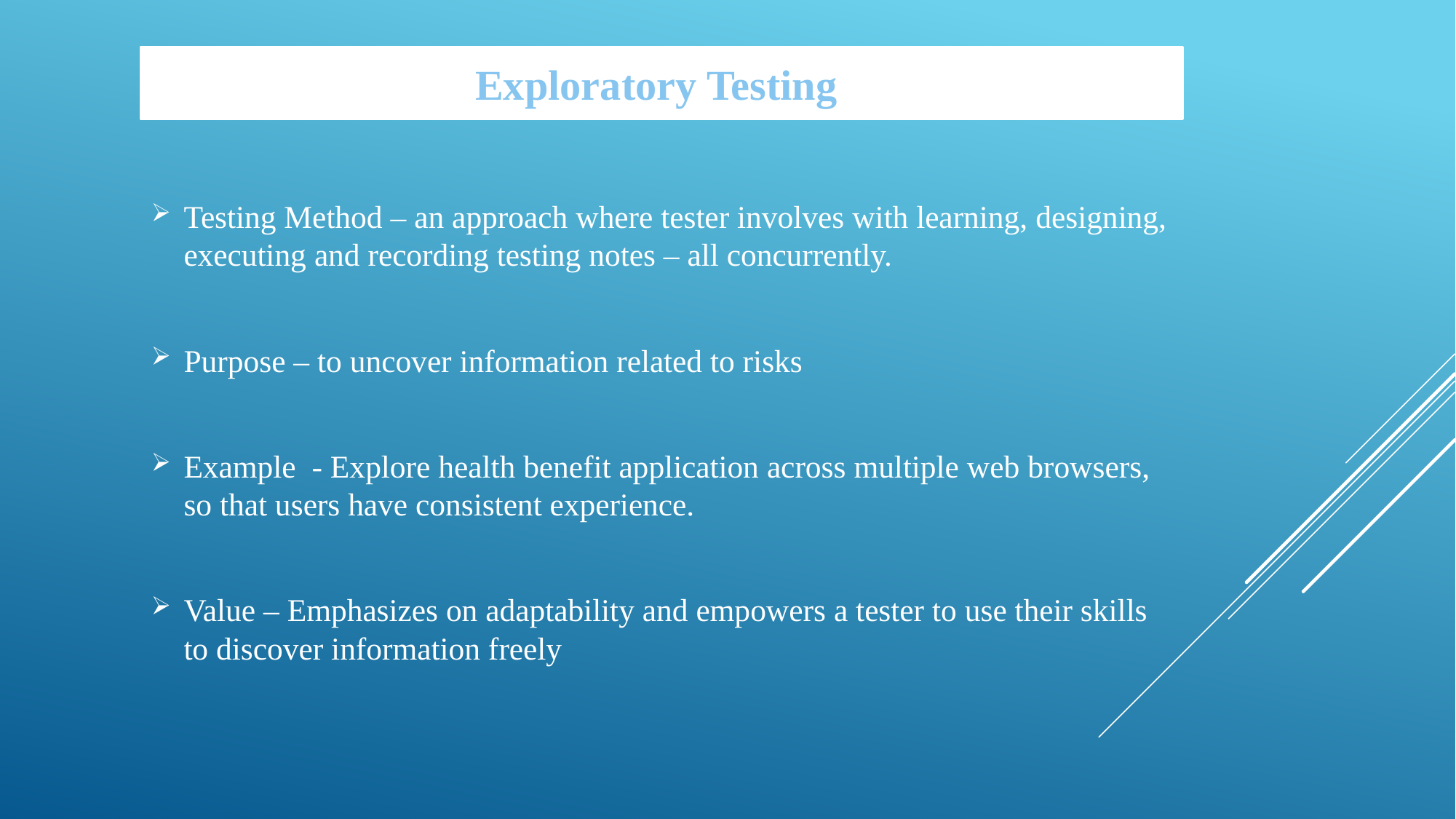

Exploratory Testing
Testing Method – an approach where tester involves with learning, designing, executing and recording testing notes – all concurrently.

Purpose – to uncover information related to risks

Example  - Explore health benefit application across multiple web browsers, so that users have consistent experience.

Value – Emphasizes on adaptability and empowers a tester to use their skills to discover information freely